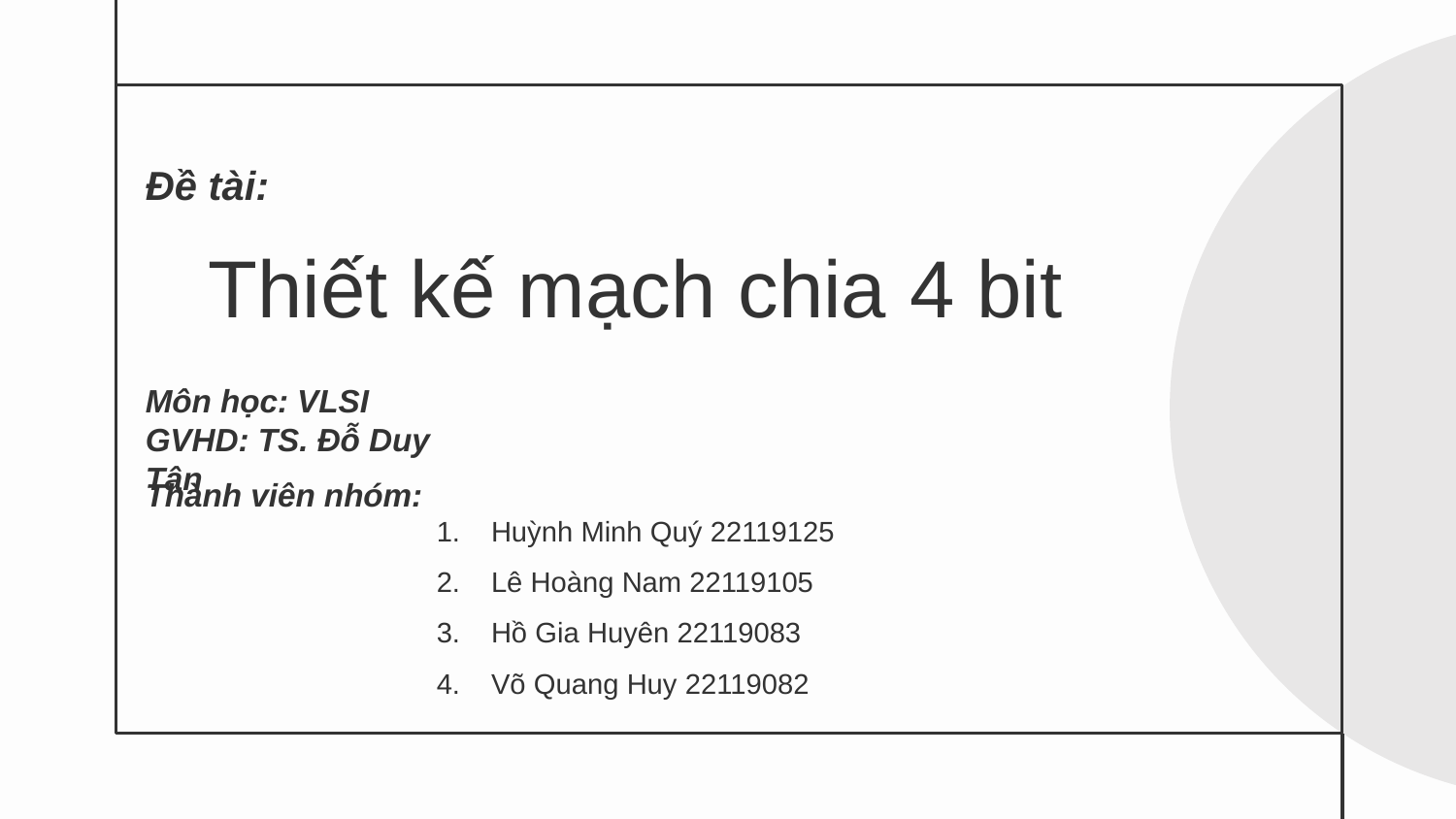

Đề tài:
# Thiết kế mạch chia 4 bit
Môn học: VLSI
GVHD: TS. Đỗ Duy Tân
Thành viên nhóm:
Huỳnh Minh Quý 22119125
Lê Hoàng Nam 22119105
Hồ Gia Huyên 22119083
Võ Quang Huy 22119082